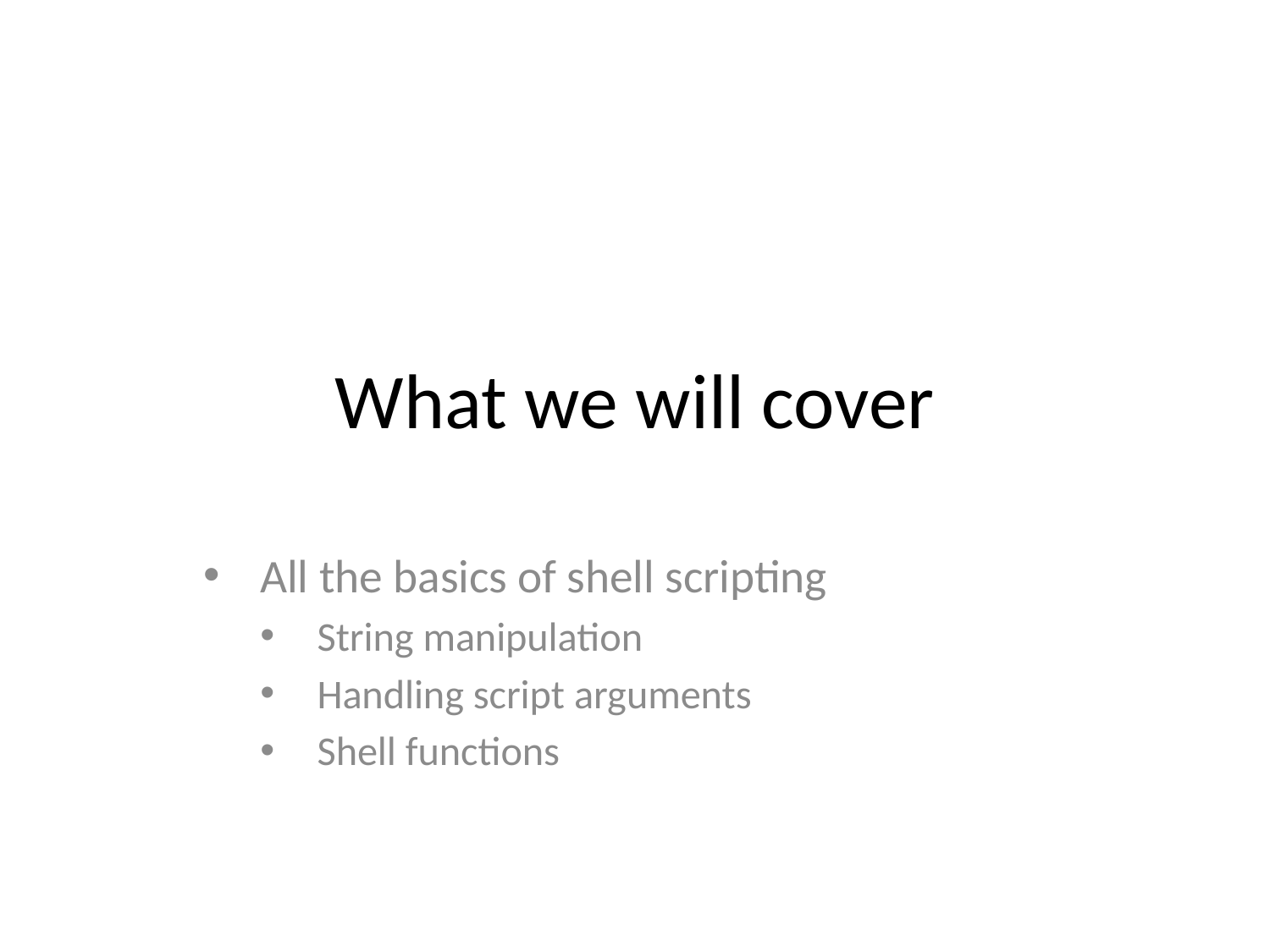

# What we will cover
All the basics of shell scripting
String manipulation
Handling script arguments
Shell functions